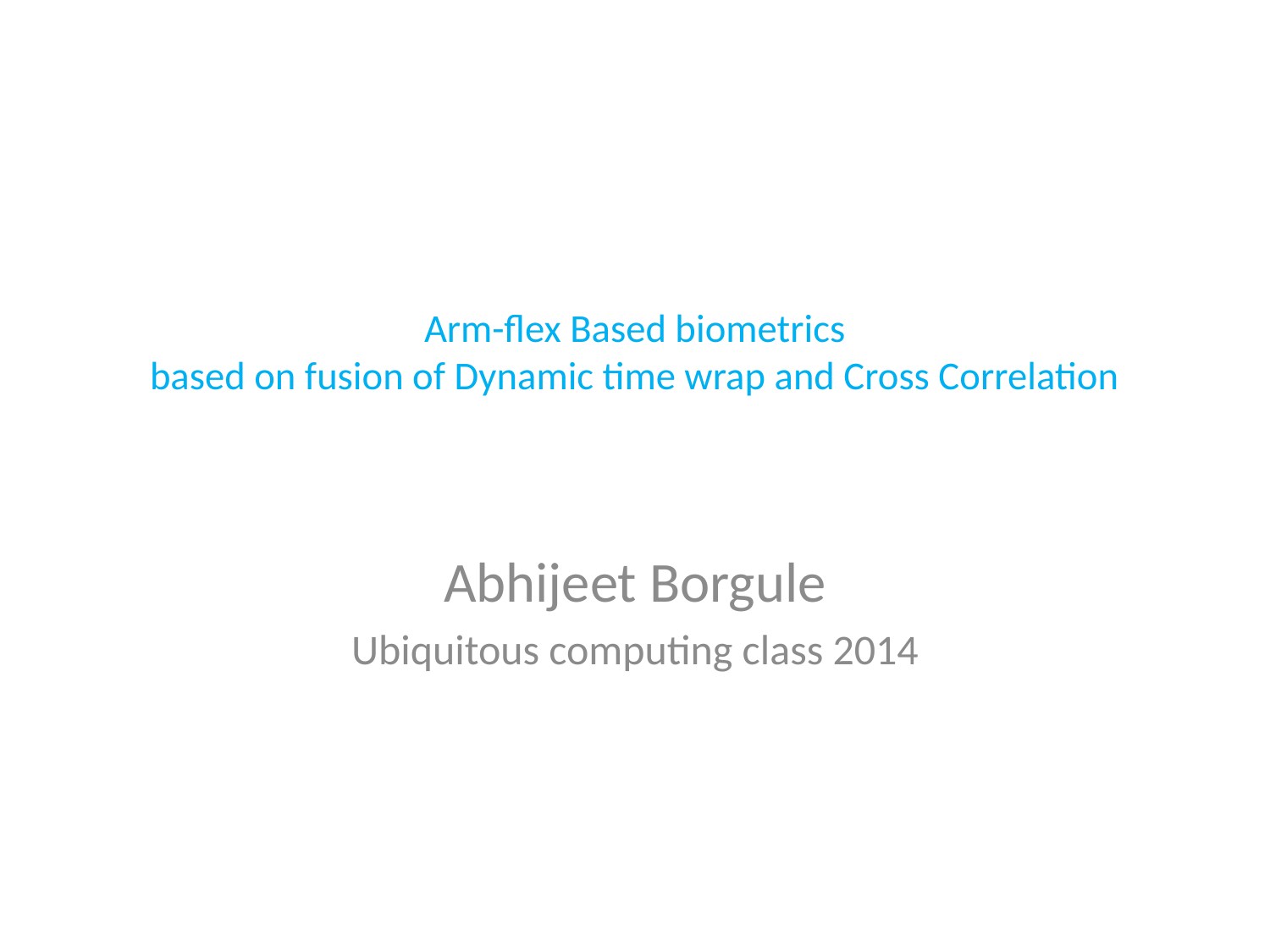

# Arm-flex Based biometrics based on fusion of Dynamic time wrap and Cross Correlation
Abhijeet Borgule
Ubiquitous computing class 2014